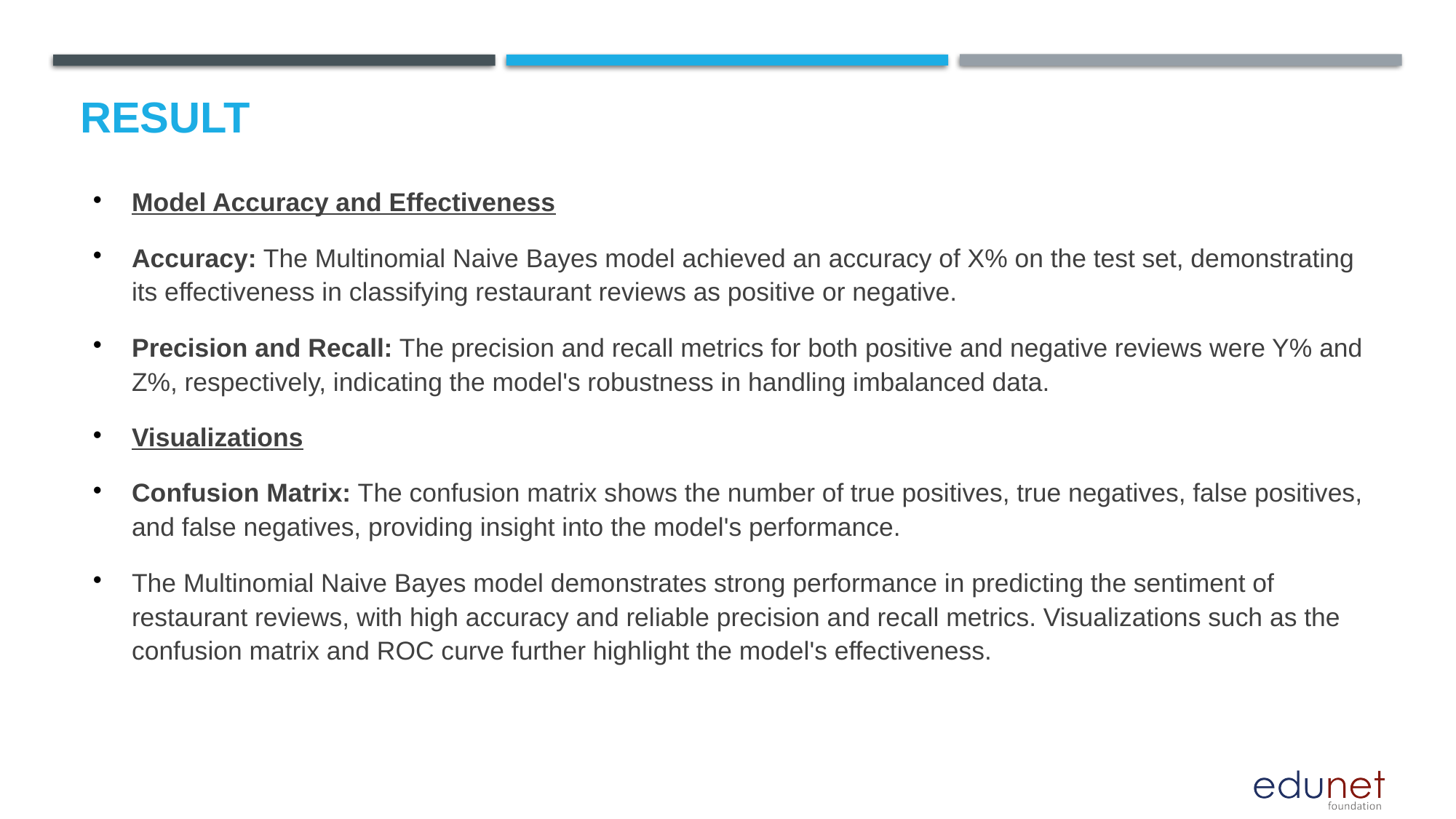

Result
Model Accuracy and Effectiveness
Accuracy: The Multinomial Naive Bayes model achieved an accuracy of X% on the test set, demonstrating its effectiveness in classifying restaurant reviews as positive or negative.
Precision and Recall: The precision and recall metrics for both positive and negative reviews were Y% and Z%, respectively, indicating the model's robustness in handling imbalanced data.
Visualizations
Confusion Matrix: The confusion matrix shows the number of true positives, true negatives, false positives, and false negatives, providing insight into the model's performance.
The Multinomial Naive Bayes model demonstrates strong performance in predicting the sentiment of restaurant reviews, with high accuracy and reliable precision and recall metrics. Visualizations such as the confusion matrix and ROC curve further highlight the model's effectiveness.